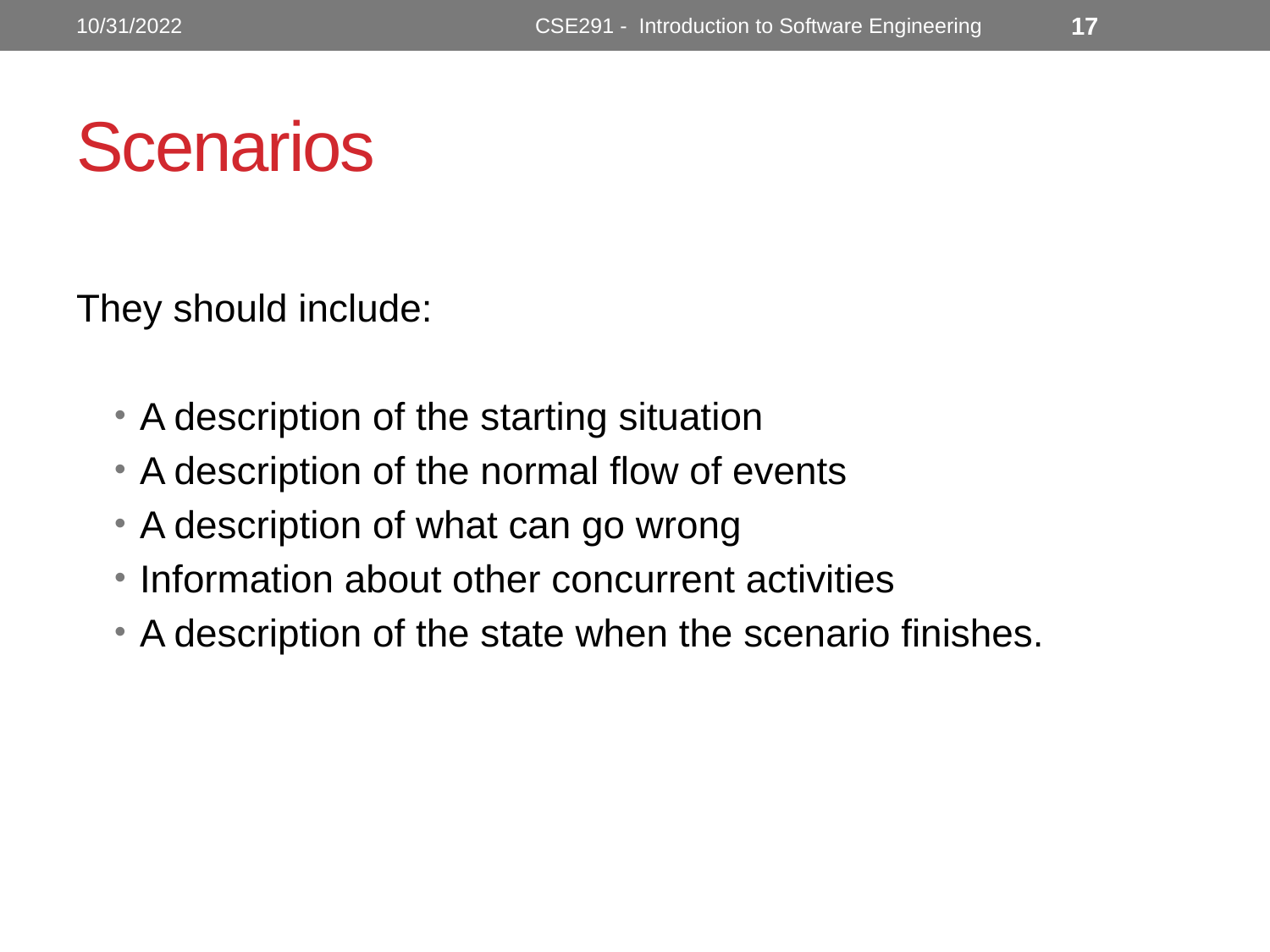

10/31/2022
CSE291 -  Introduction to Software Engineering
17
# Scenarios

They should include:

A description of the starting situation
A description of the normal flow of events
A description of what can go wrong
Information about other concurrent activities
A description of the state when the scenario finishes.